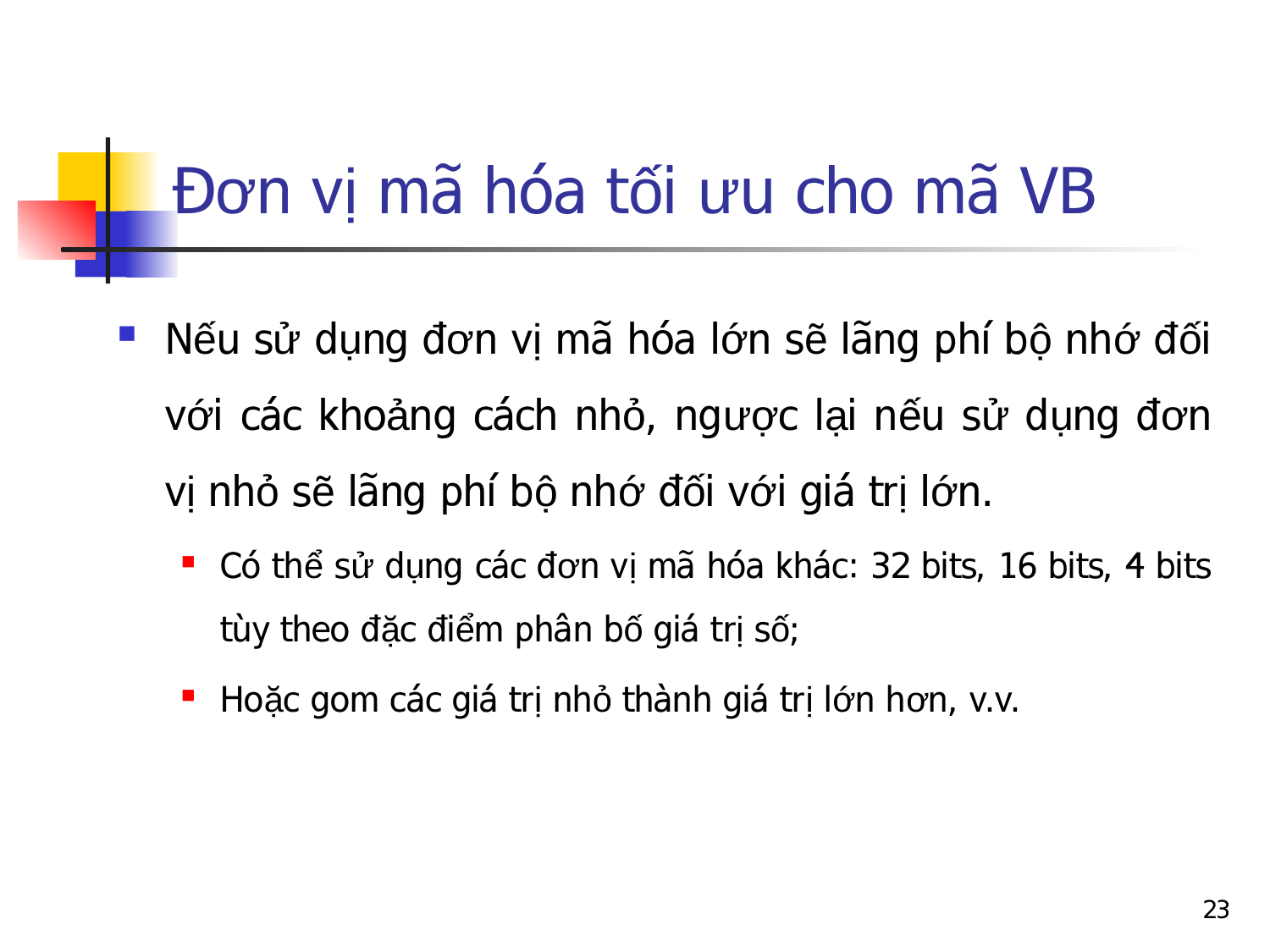

# Đơn vị mã hóa tối ưu cho mã VB
Nếu sử dụng đơn vị mã hóa lớn sẽ lãng phí bộ nhớ đối với các khoảng cách nhỏ, ngược lại nếu sử dụng đơn vị nhỏ sẽ lãng phí bộ nhớ đối với giá trị lớn.
Có thể sử dụng các đơn vị mã hóa khác: 32 bits, 16 bits, 4 bits tùy theo đặc điểm phân bố giá trị số;
Hoặc gom các giá trị nhỏ thành giá trị lớn hơn, v.v.
23